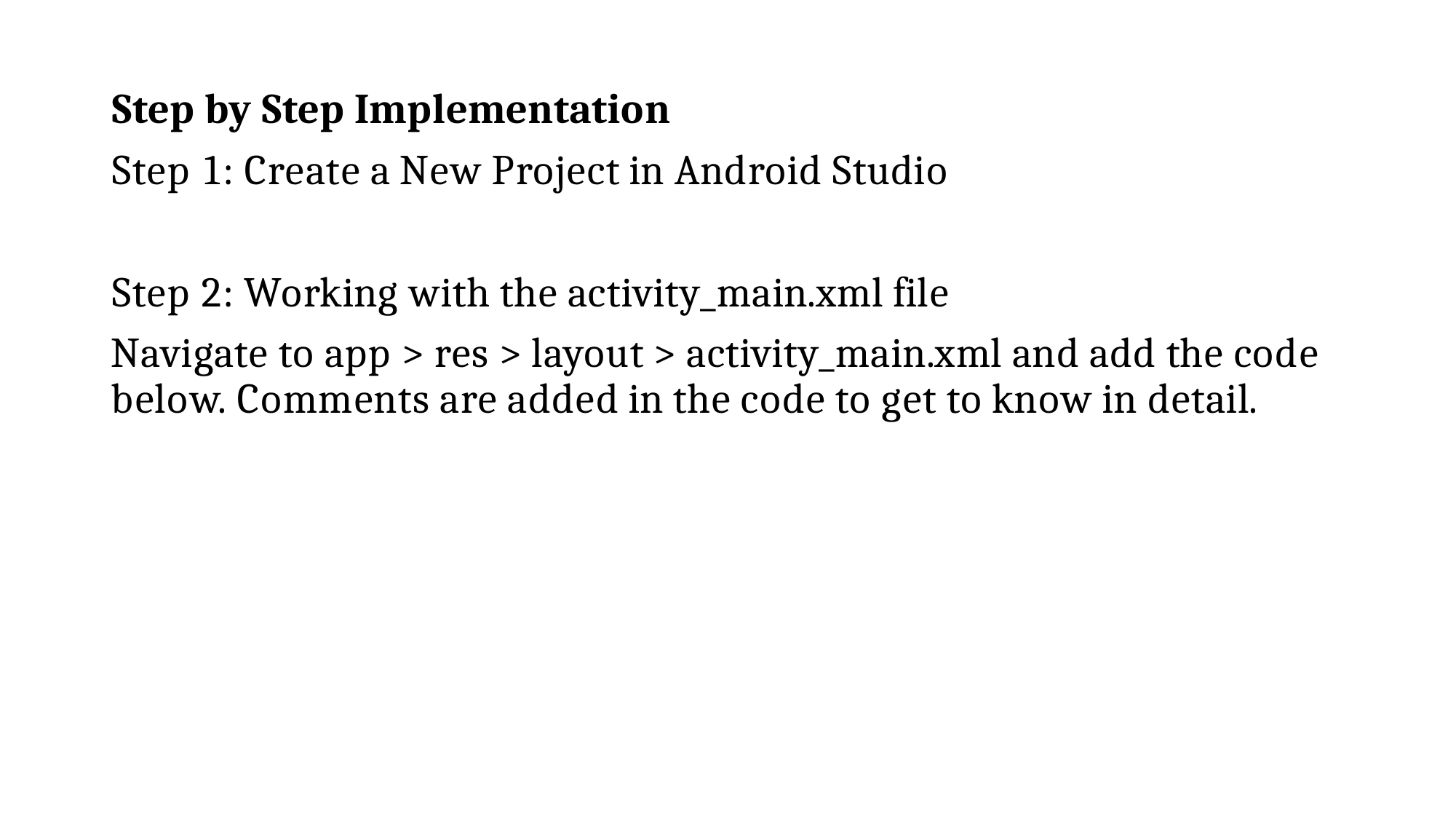

Step by Step Implementation
Step 1: Create a New Project in Android Studio

Step 2: Working with the activity_main.xml file
Navigate to app > res > layout > activity_main.xml and add the code below. Comments are added in the code to get to know in detail.